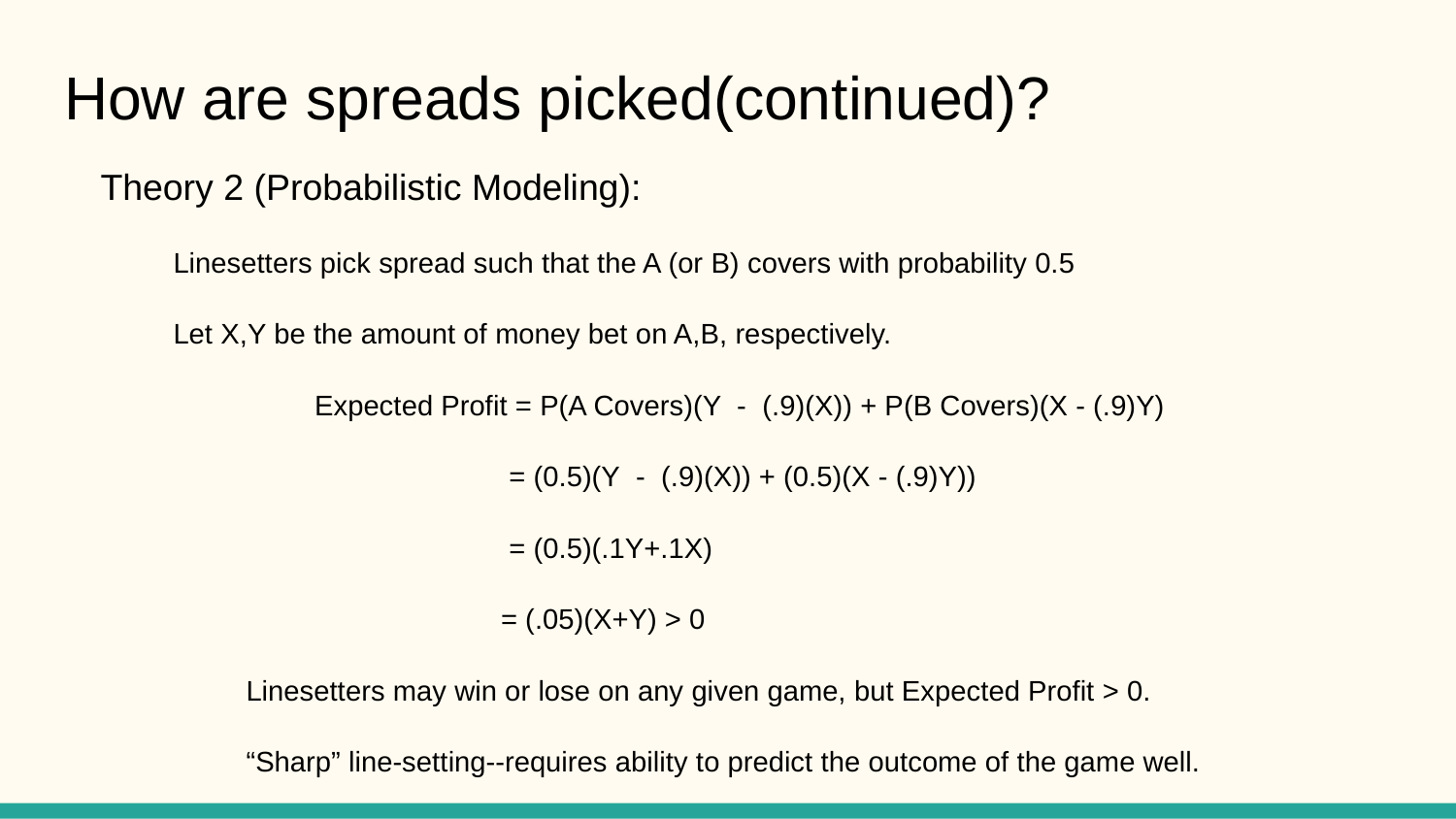

# How are spreads picked(continued)?
Theory 2 (Probabilistic Modeling):
Linesetters pick spread such that the A (or B) covers with probability 0.5
Let X,Y be the amount of money bet on A,B, respectively.
    Expected Profit = P(A Covers)(Y  -  (.9)(X)) + P(B Covers)(X - (.9)Y)
 = (0.5)(Y  -  (.9)(X)) + (0.5)(X - (.9)Y))
 = (0.5)(.1Y+.1X)
= (.05)(X+Y) > 0
Linesetters may win or lose on any given game, but Expected Profit > 0.
“Sharp” line-setting--requires ability to predict the outcome of the game well.